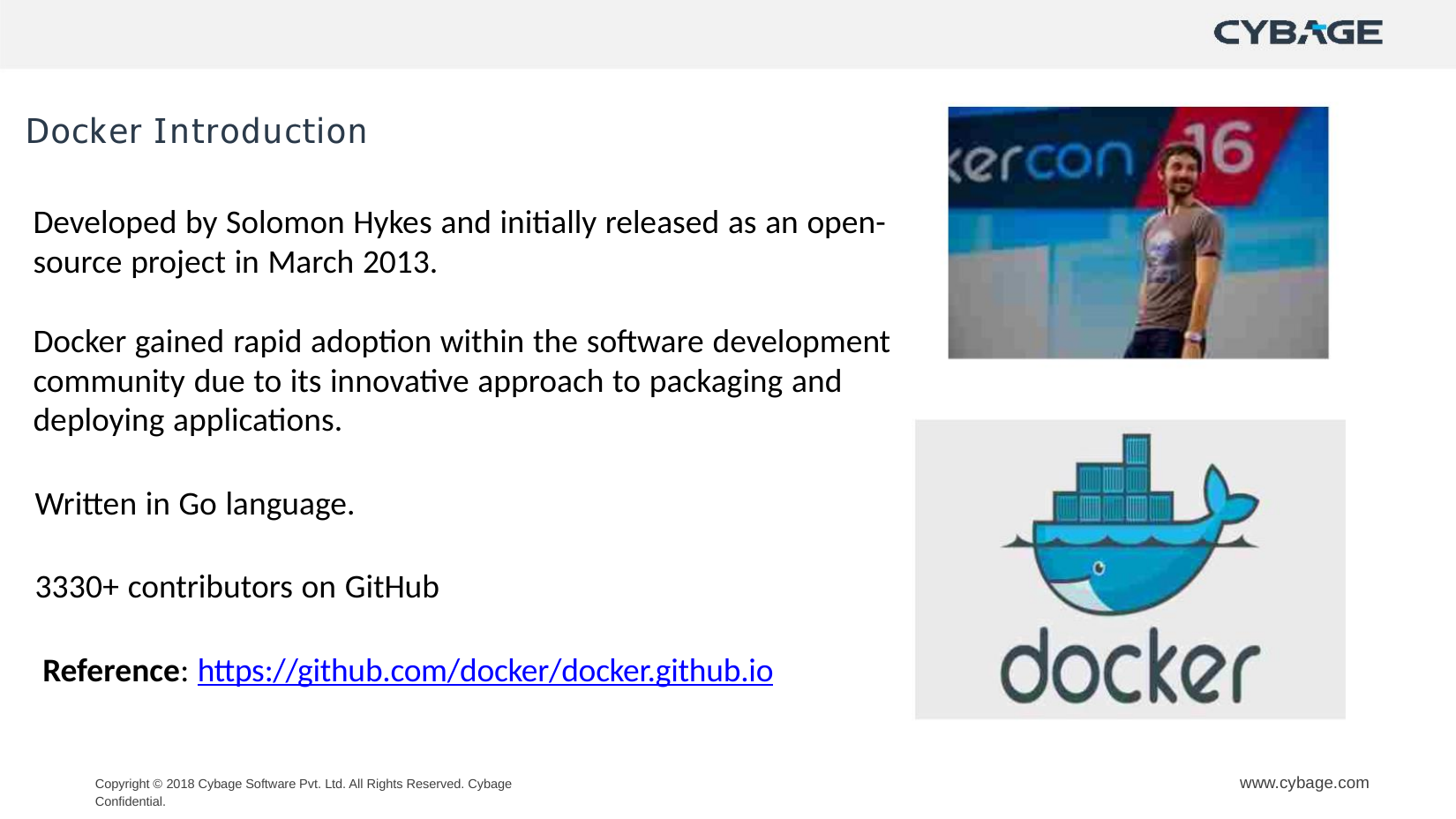

Docker Introduction
Developed by Solomon Hykes and initially released as an open-
source project in March 2013.
Docker gained rapid adoption within the software development
community due to its innovative approach to packaging and
deploying applications.
Written in Go language.
3330+ contributors on GitHub
Reference: https://github.com/docker/docker.github.io
www.cybage.com
Copyright © 2018 Cybage Software Pvt. Ltd. All Rights Reserved. Cybage Confidential.